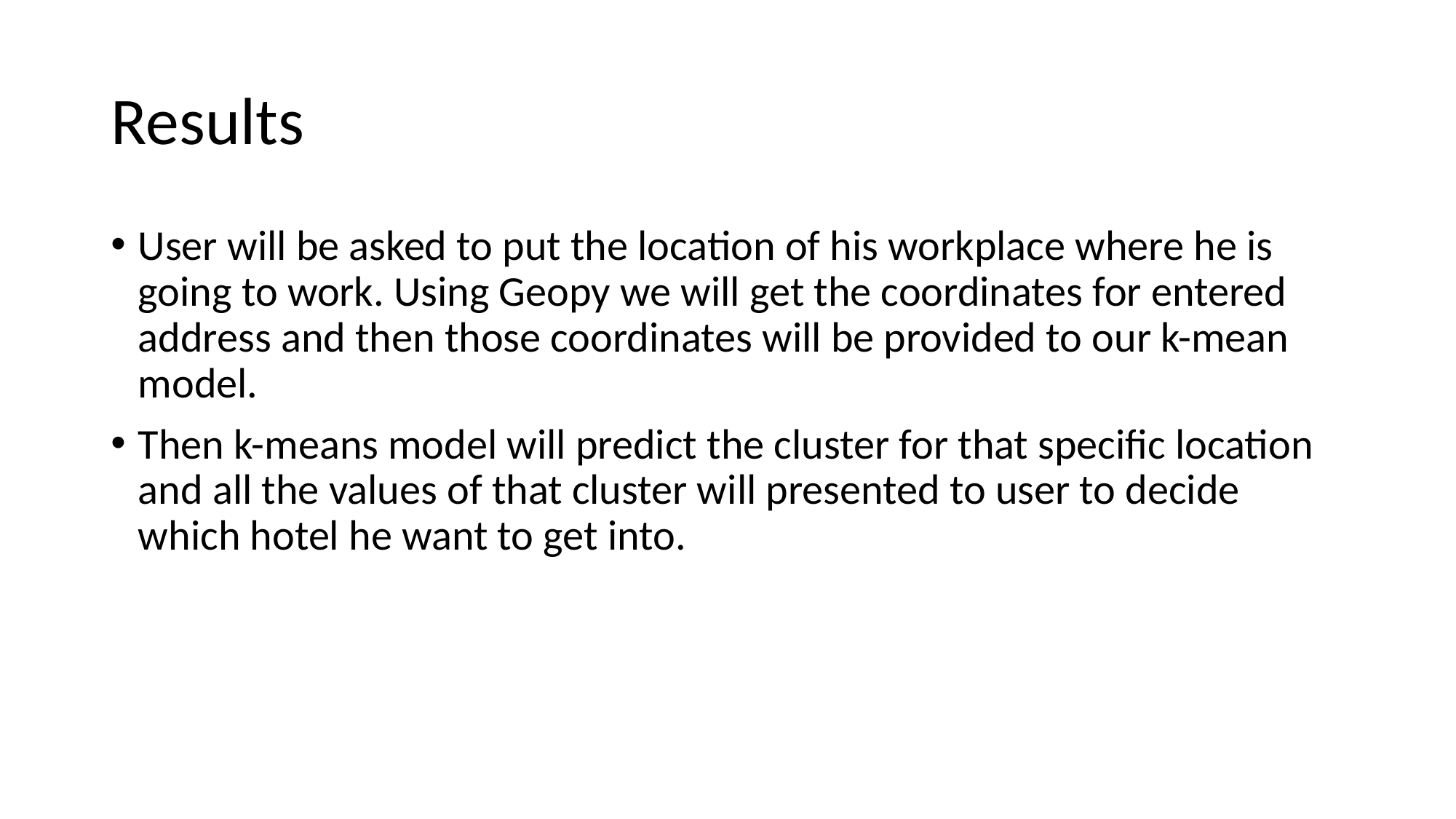

# Results
User will be asked to put the location of his workplace where he is going to work. Using Geopy we will get the coordinates for entered address and then those coordinates will be provided to our k-mean model.
Then k-means model will predict the cluster for that specific location and all the values of that cluster will presented to user to decide which hotel he want to get into.